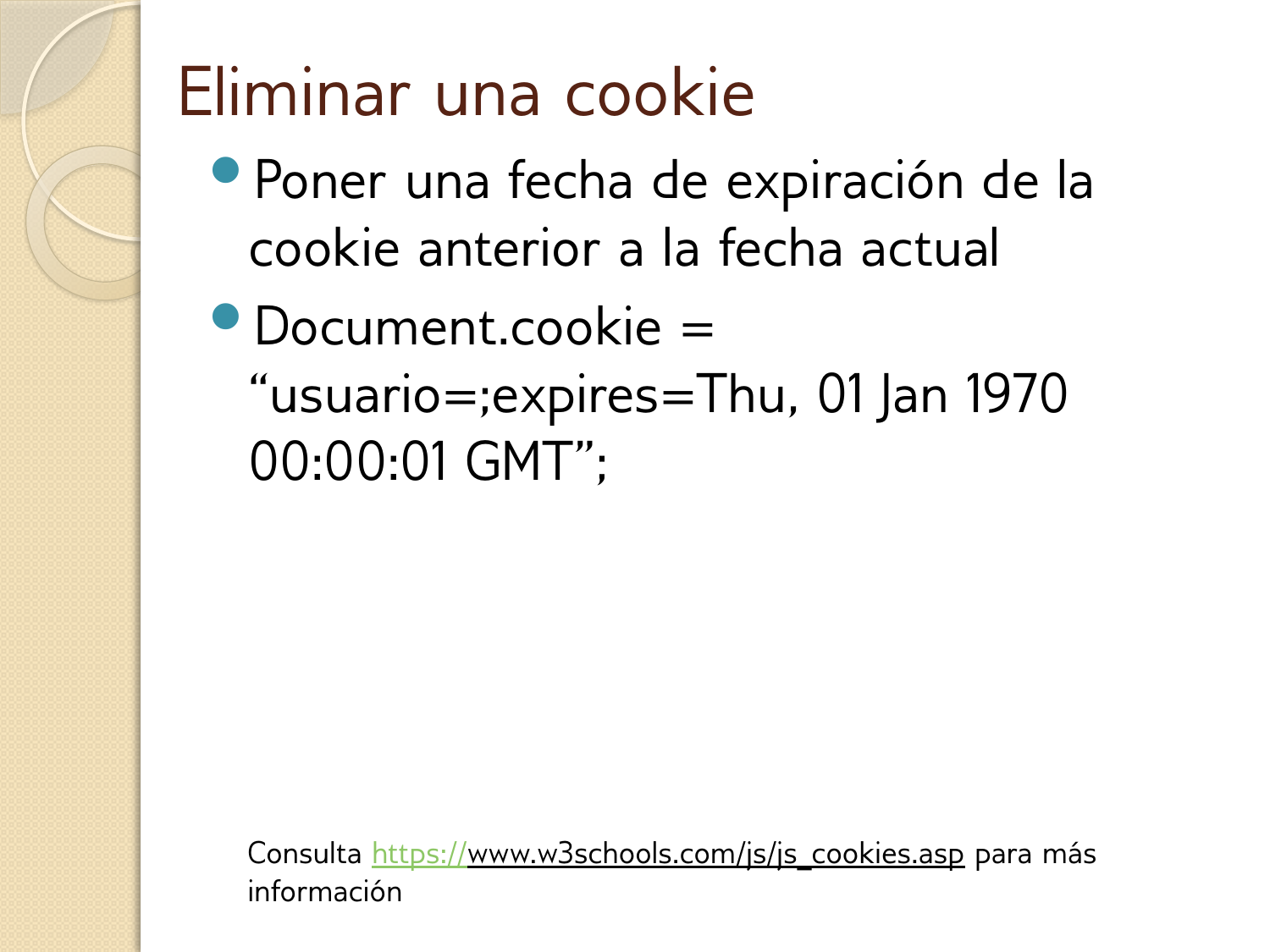

# Eliminar una cookie
Poner una fecha de expiración de la cookie anterior a la fecha actual
Document.cookie = “usuario=;expires=Thu, 01 Jan 1970 00:00:01 GMT”;
Consulta https://www.w3schools.com/js/js_cookies.asp para más información